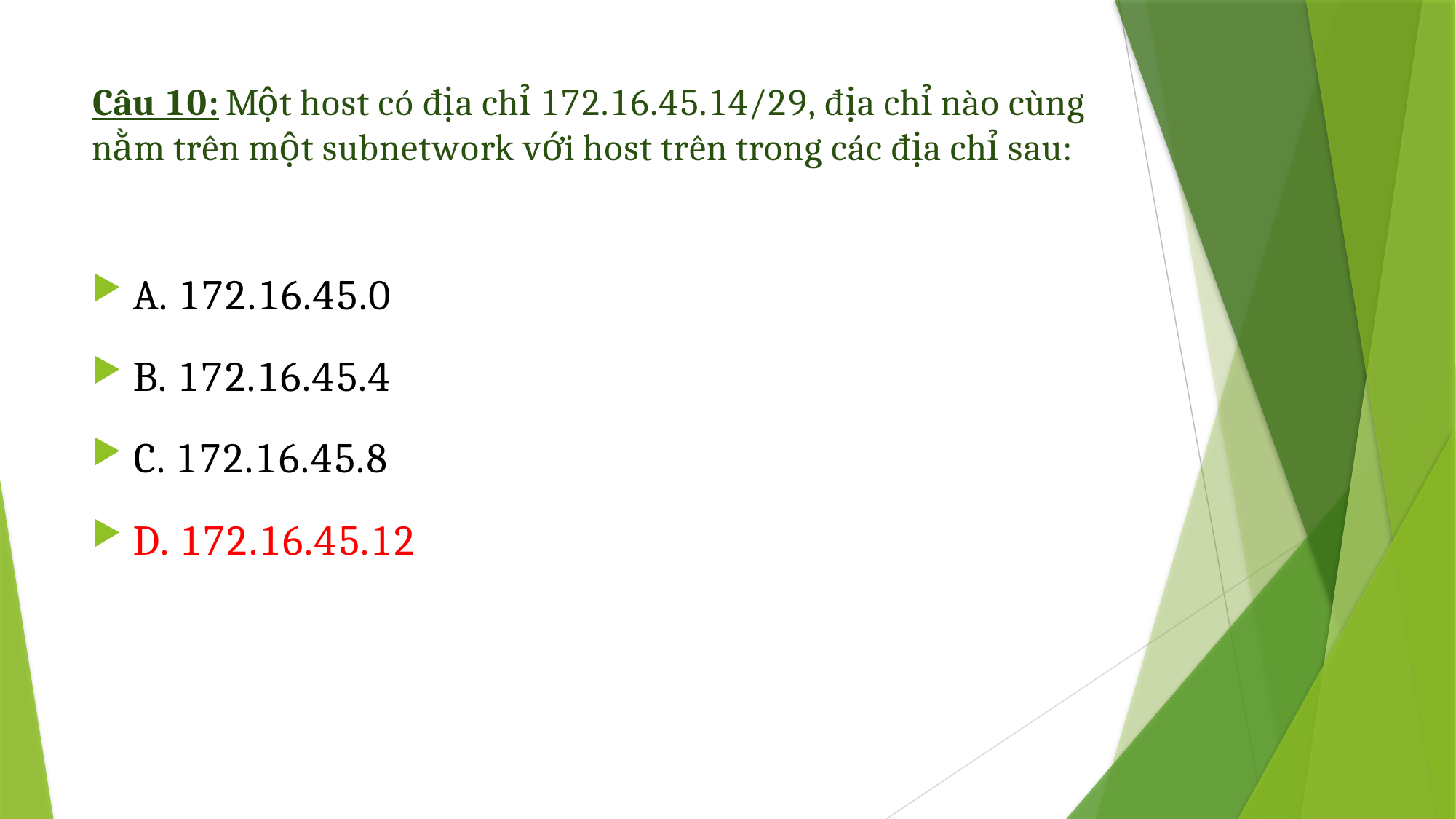

# Câu 10: Một host có địa chỉ 172.16.45.14/29, địa chỉ nào cùng nằm trên một subnetwork với host trên trong các địa chỉ sau:
A. 172.16.45.0
B. 172.16.45.4
C. 172.16.45.8
D. 172.16.45.12